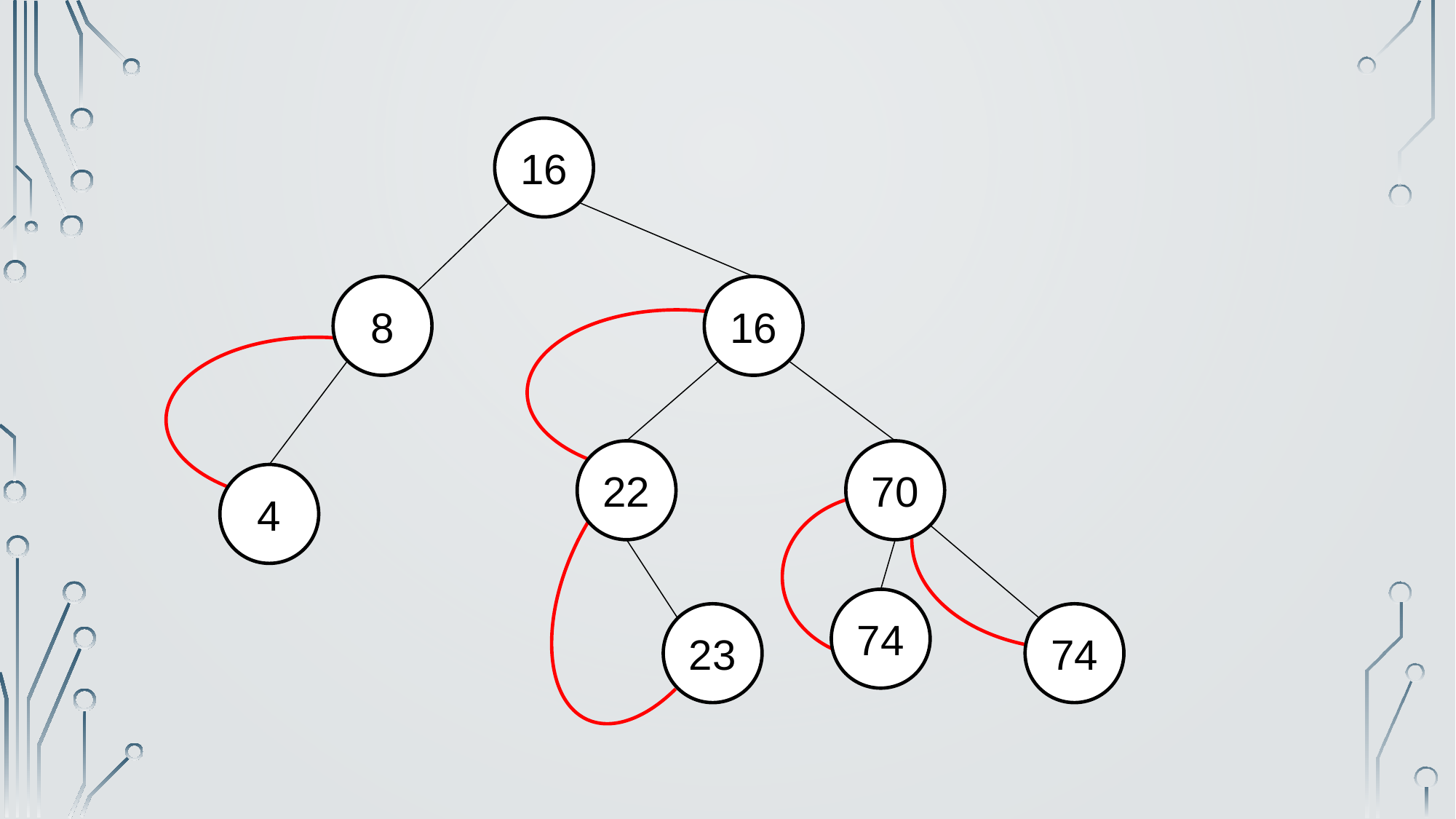

16
8
16

22
70
4

74
23
74